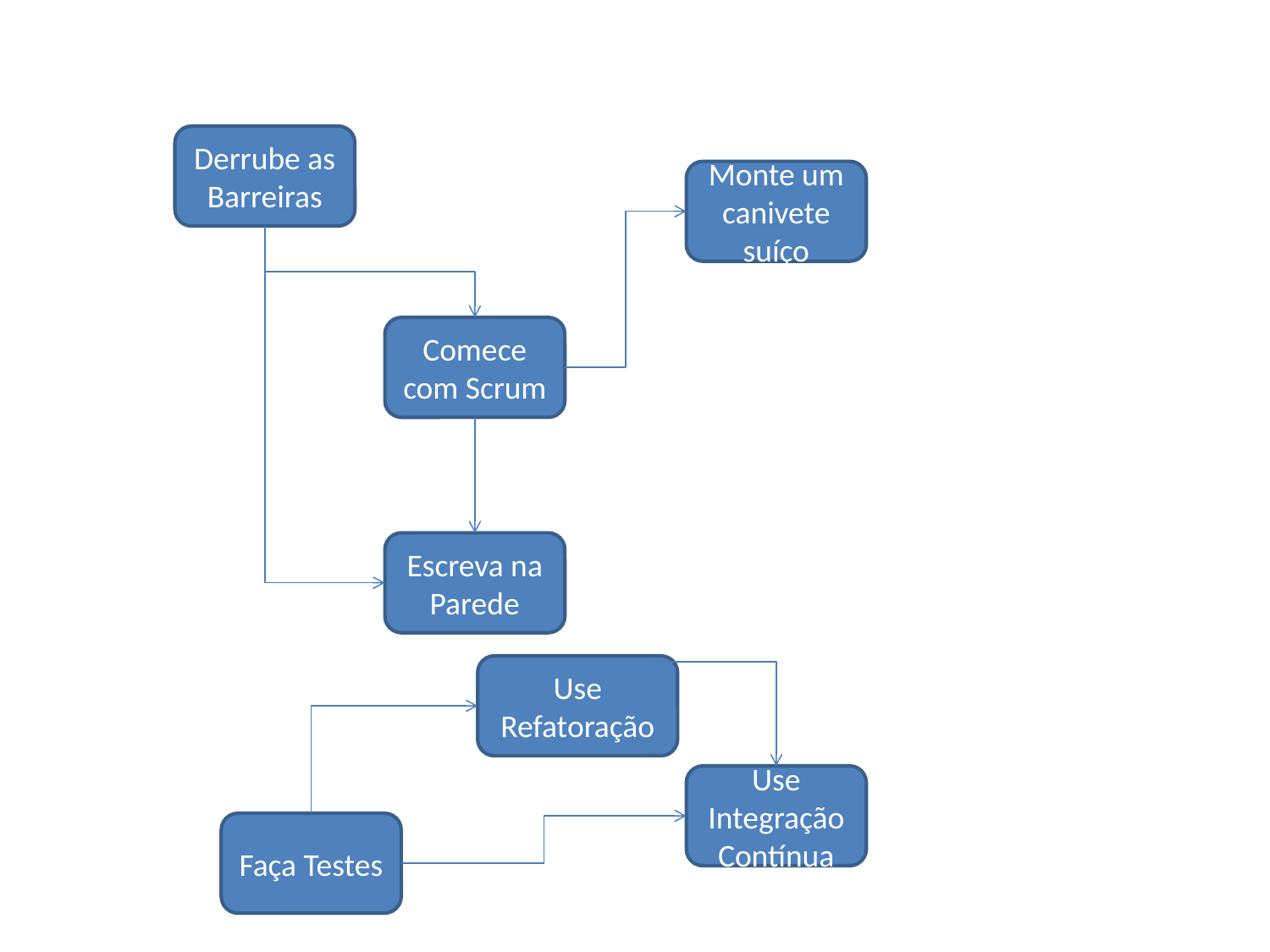

Derrube as Barreiras
Monte um canivete suíço
Comece com Scrum
Escreva na Parede
Use Refatoração
Use Integração Contínua
Faça Testes